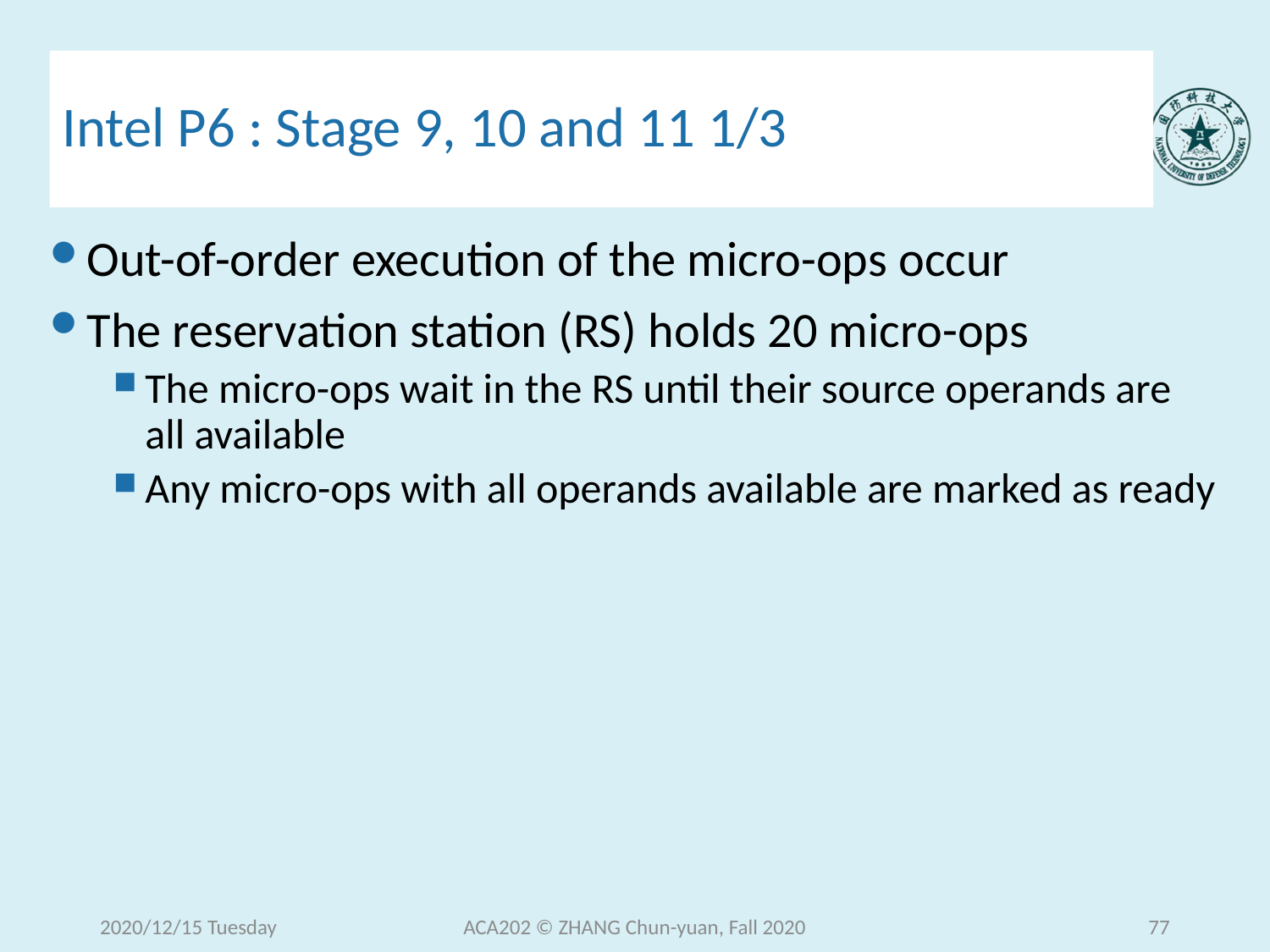

# Intel P6 : Stage 9, 10 and 11 1/3
Out-of-order execution of the micro-ops occur
The reservation station (RS) holds 20 micro-ops
The micro-ops wait in the RS until their source operands are all available
Any micro-ops with all operands available are marked as ready
2020/12/15 Tuesday
ACA202 © ZHANG Chun-yuan, Fall 2020
77